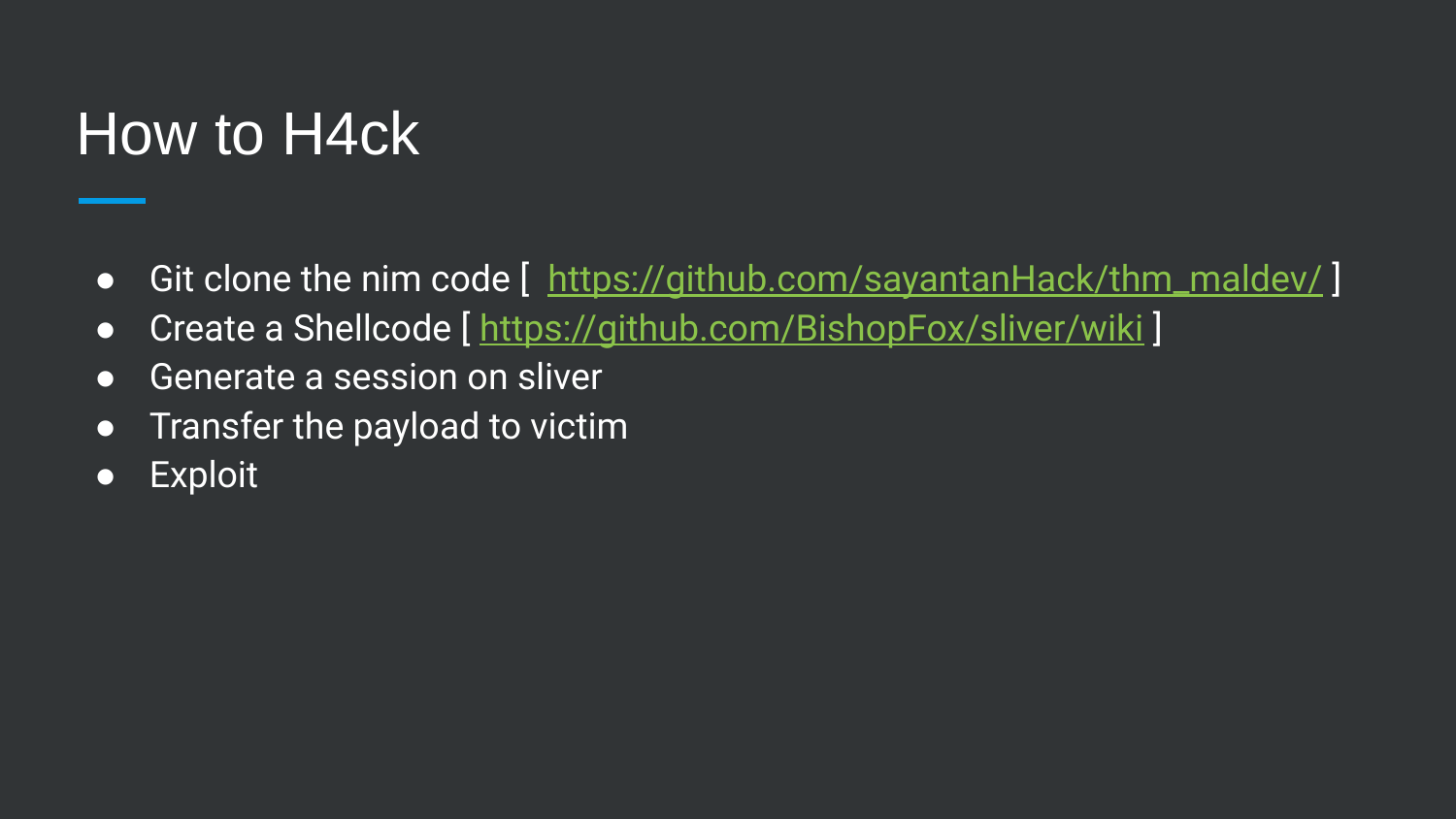

# How to H4ck
Git clone the nim code [  https://github.com/sayantanHack/thm_maldev/ ]
Create a Shellcode [ https://github.com/BishopFox/sliver/wiki ]
Generate a session on sliver
Transfer the payload to victim
Exploit